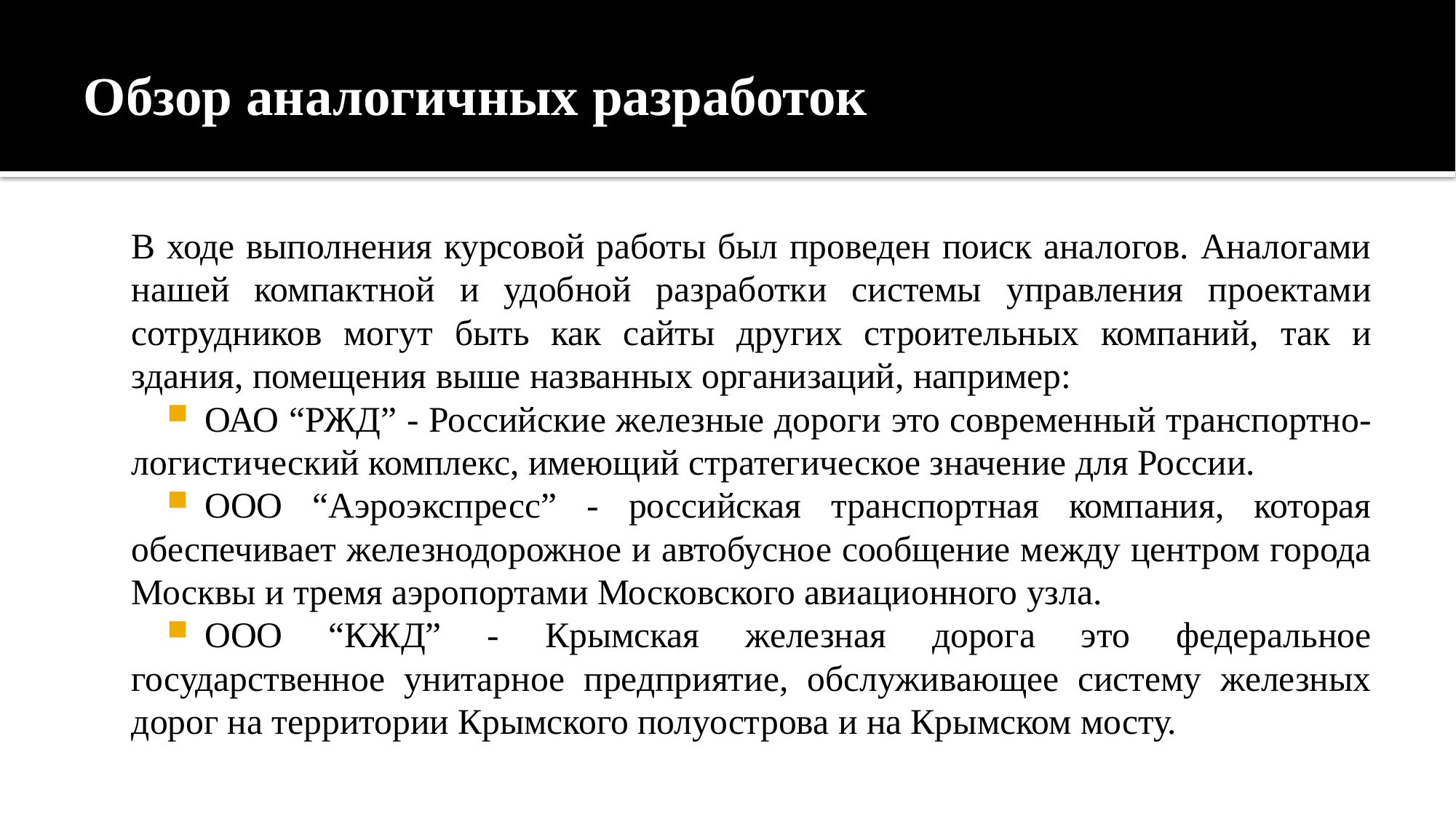

# Обзор аналогичных разработок
В ходе выполнения курсовой работы был проведен поиск аналогов. Аналогами нашей компактной и удобной разработки системы управления проектами сотрудников могут быть как сайты других строительных компаний, так и здания, помещения выше названных организаций, например:
ОАО “РЖД” - Российские железные дороги это современный транспортно-логистический комплекс, имеющий стратегическое значение для России.
ООО “Аэроэкспресс” - российская транспортная компания, которая обеспечивает железнодорожное и автобусное сообщение между центром города Москвы и тремя аэропортами Московского авиационного узла.
ООО “КЖД” - Крымская железная дорога это федеральное государственное унитарное предприятие, обслуживающее систему железных дорог на территории Крымского полуострова и на Крымском мосту.